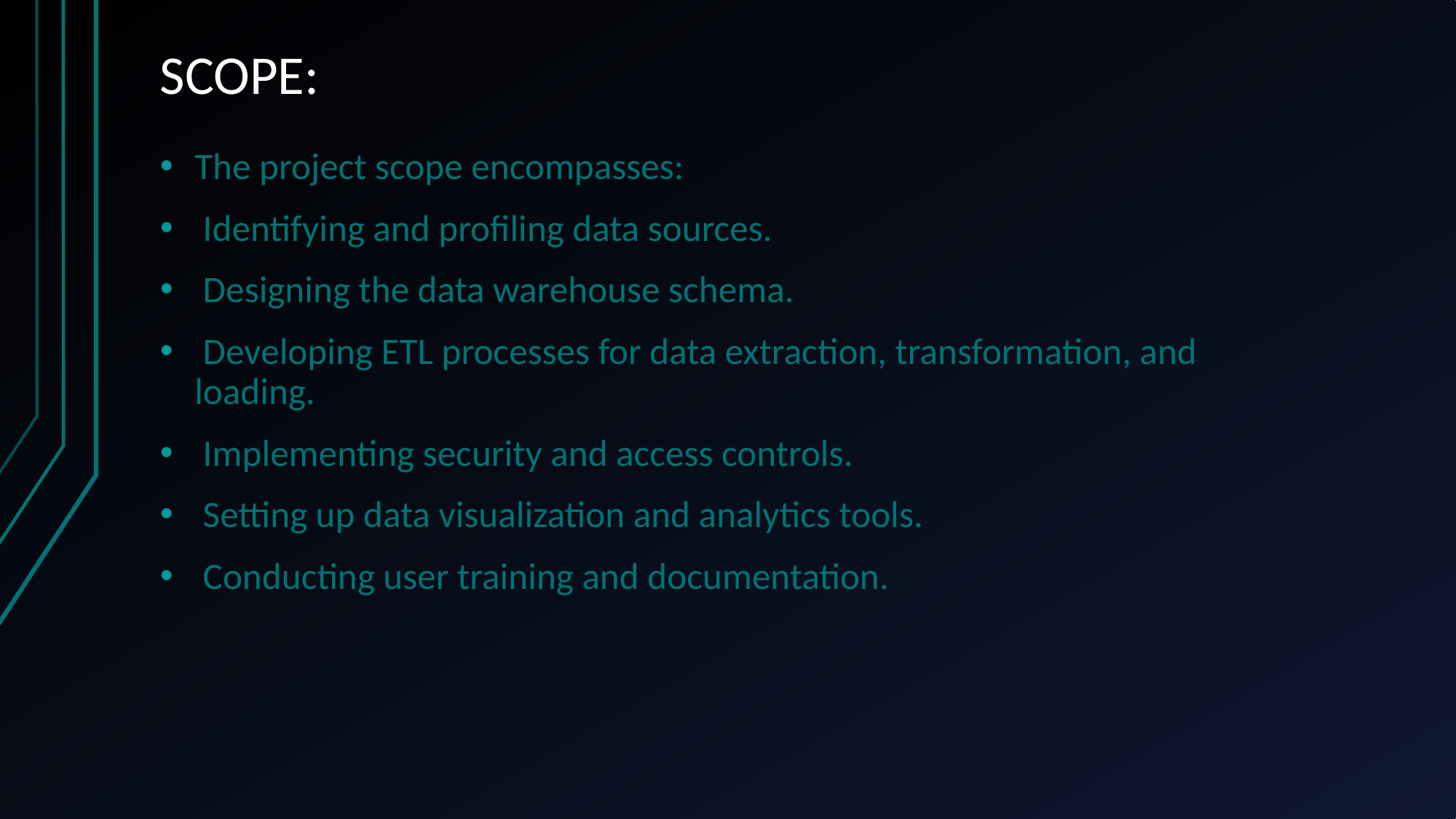

# SCOPE:

The project scope encompasses:
 Identifying and profiling data sources.
 Designing the data warehouse schema.
 Developing ETL processes for data extraction, transformation, and loading.
 Implementing security and access controls.
 Setting up data visualization and analytics tools.
 Conducting user training and documentation.